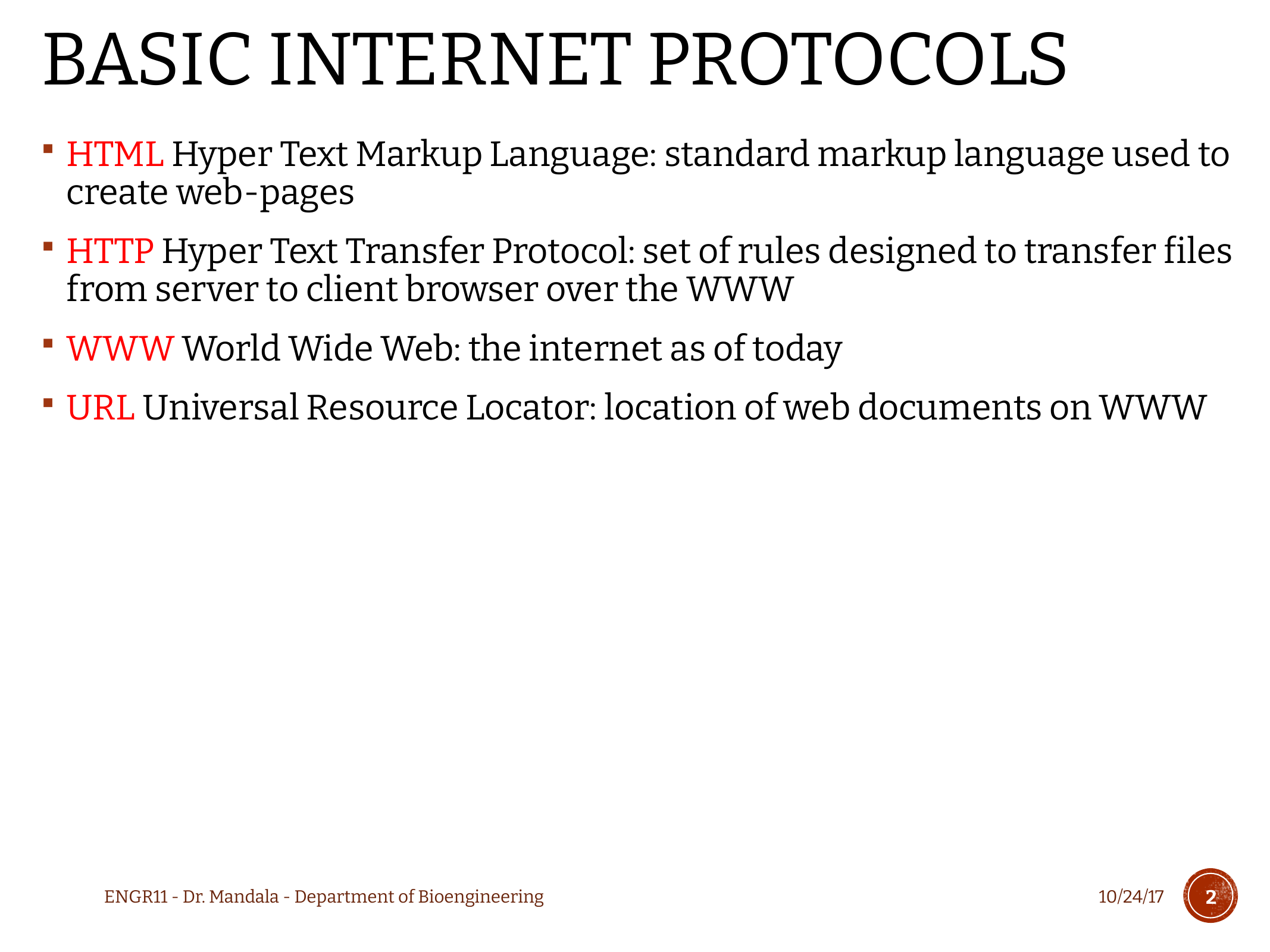

# Basic Internet Protocols
HTML Hyper Text Markup Language: standard markup language used to create web-pages
HTTP Hyper Text Transfer Protocol: set of rules designed to transfer files from server to client browser over the WWW
WWW World Wide Web: the internet as of today
URL Universal Resource Locator: location of web documents on WWW
ENGR11 - Dr. Mandala - Department of Bioengineering
10/24/17
2